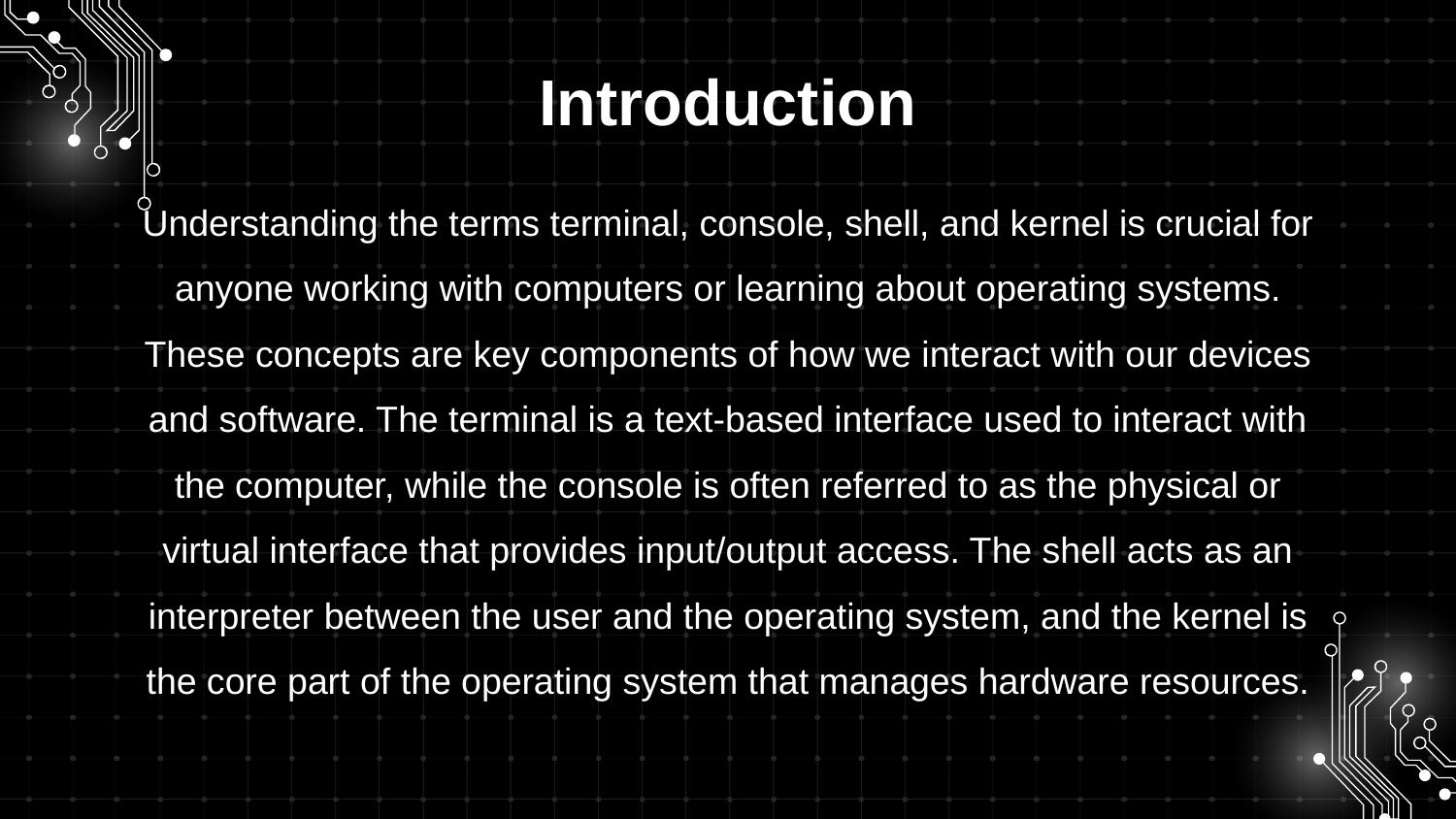

# Introduction
Understanding the terms terminal, console, shell, and kernel is crucial for anyone working with computers or learning about operating systems. These concepts are key components of how we interact with our devices and software. The terminal is a text-based interface used to interact with the computer, while the console is often referred to as the physical or virtual interface that provides input/output access. The shell acts as an interpreter between the user and the operating system, and the kernel is the core part of the operating system that manages hardware resources.